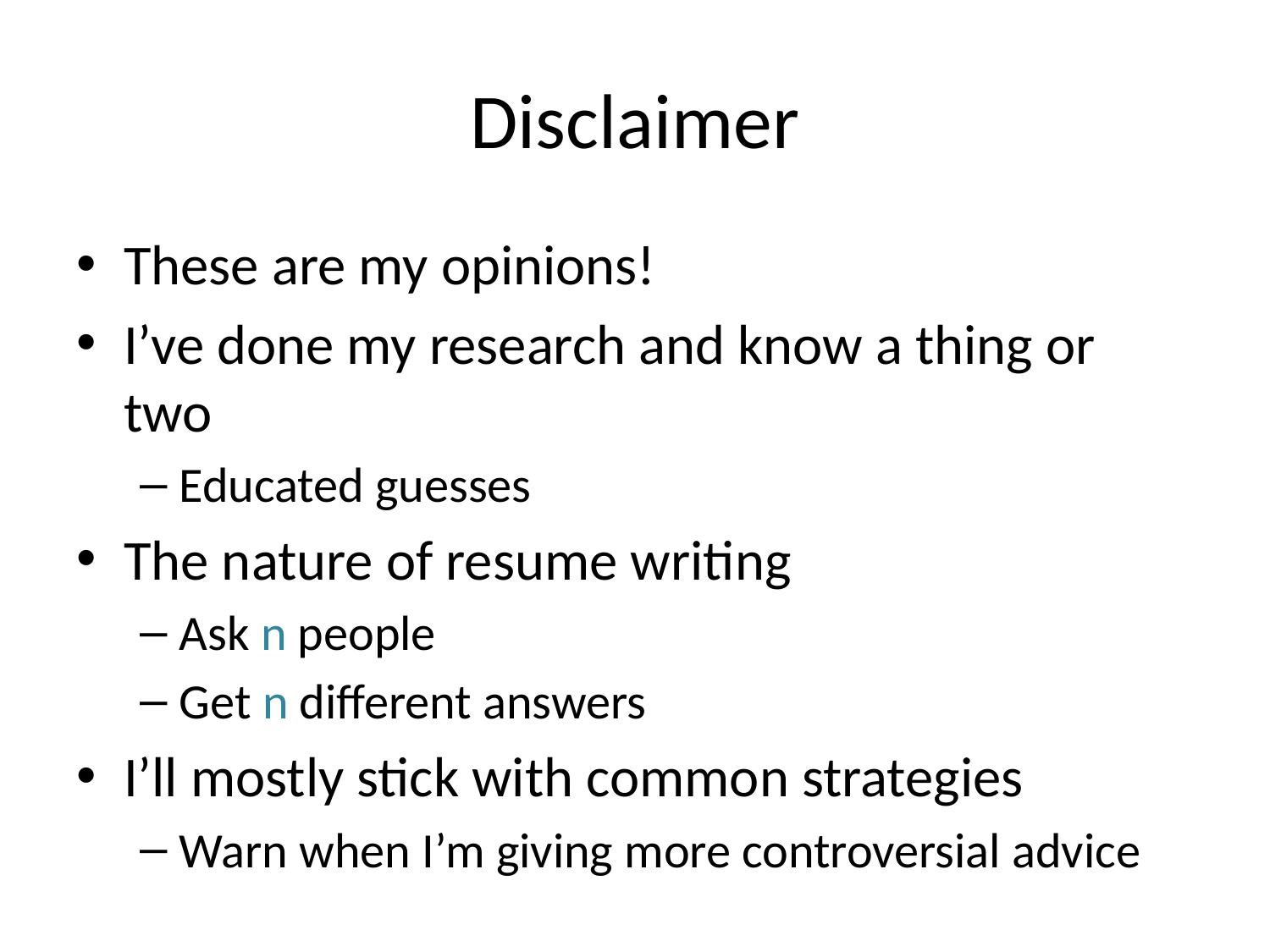

# Disclaimer
These are my opinions!
I’ve done my research and know a thing or two
Educated guesses
The nature of resume writing
Ask n people
Get n different answers
I’ll mostly stick with common strategies
Warn when I’m giving more controversial advice